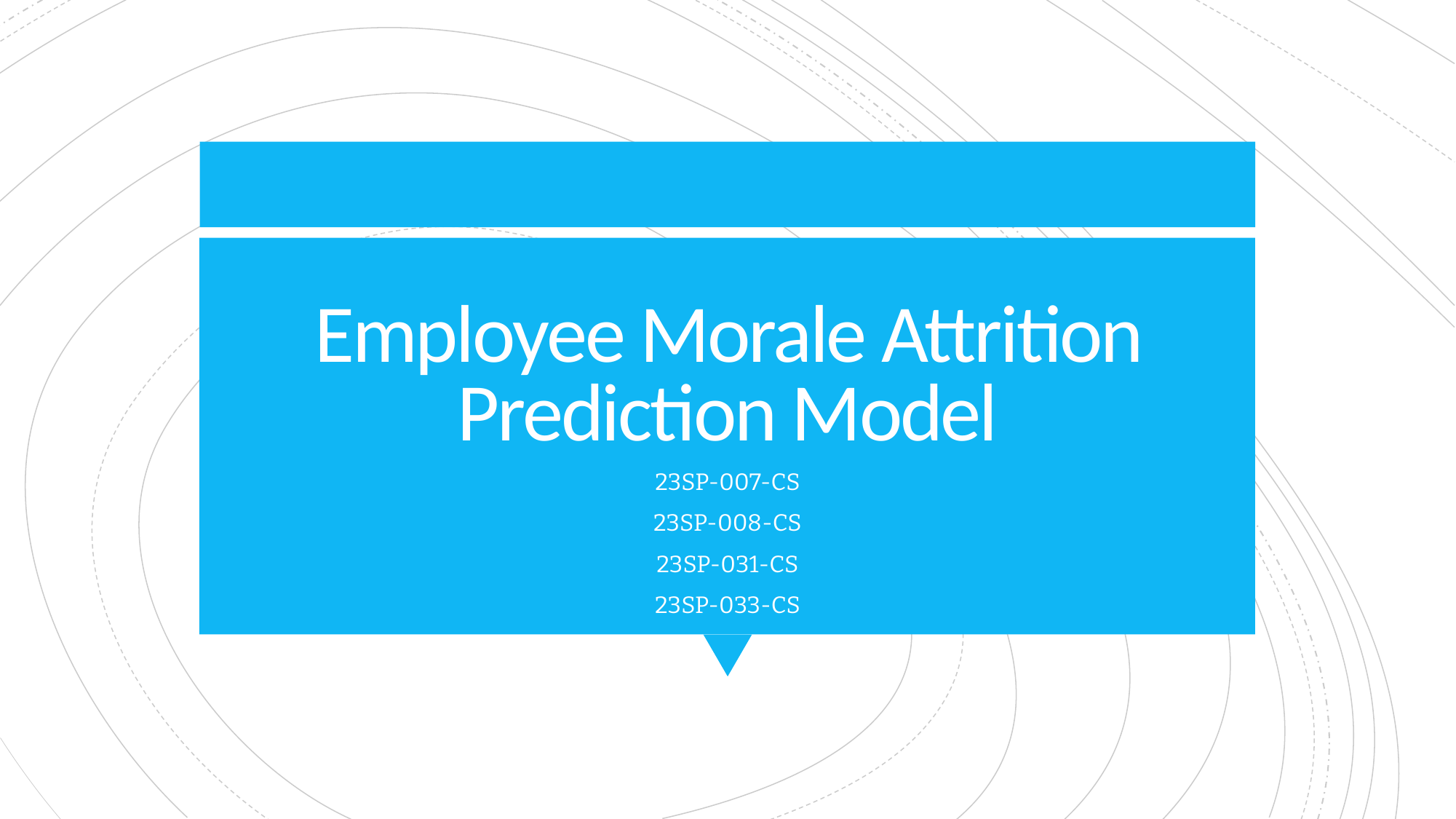

# Employee Morale Attrition Prediction Model
23SP-007-CS
23SP-008-CS
23SP-031-CS
23SP-033-CS